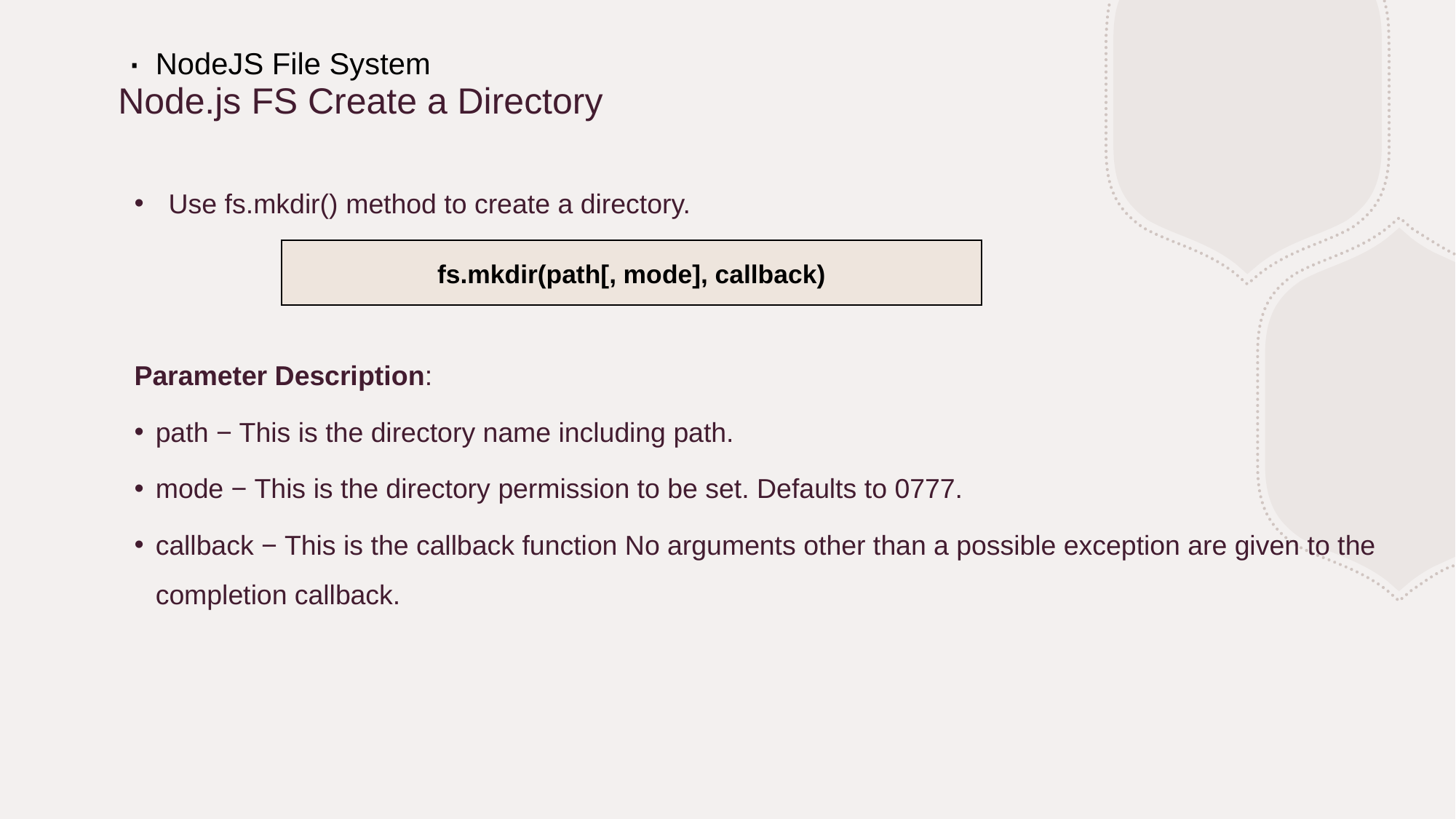

NodeJS File System
# Node.js FS Create a Directory
Use fs.mkdir() method to create a directory.

Parameter Description:
path − This is the directory name including path.
mode − This is the directory permission to be set. Defaults to 0777.
callback − This is the callback function No arguments other than a possible exception are given to the completion callback.

| fs.mkdir(path[, mode], callback) |
| --- |